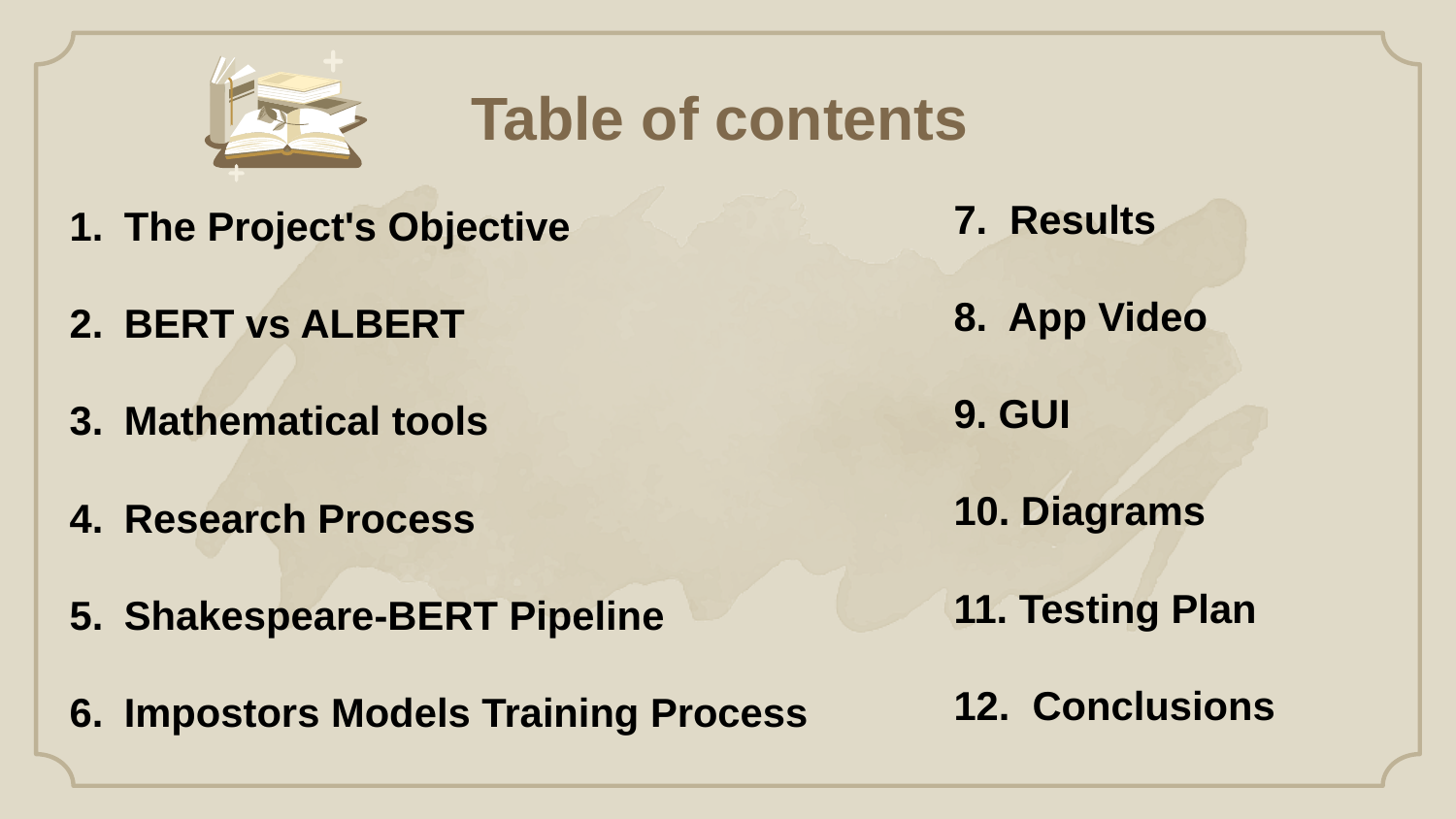

Table of contents

The Project's Objective

BERT vs ALBERT

Mathematical tools

Research Process

Shakespeare-BERT Pipeline

Impostors Models Training Process

7.  Results

8.  App Video

9. GUI

10. Diagrams

11. Testing Plan
12.  Conclusions